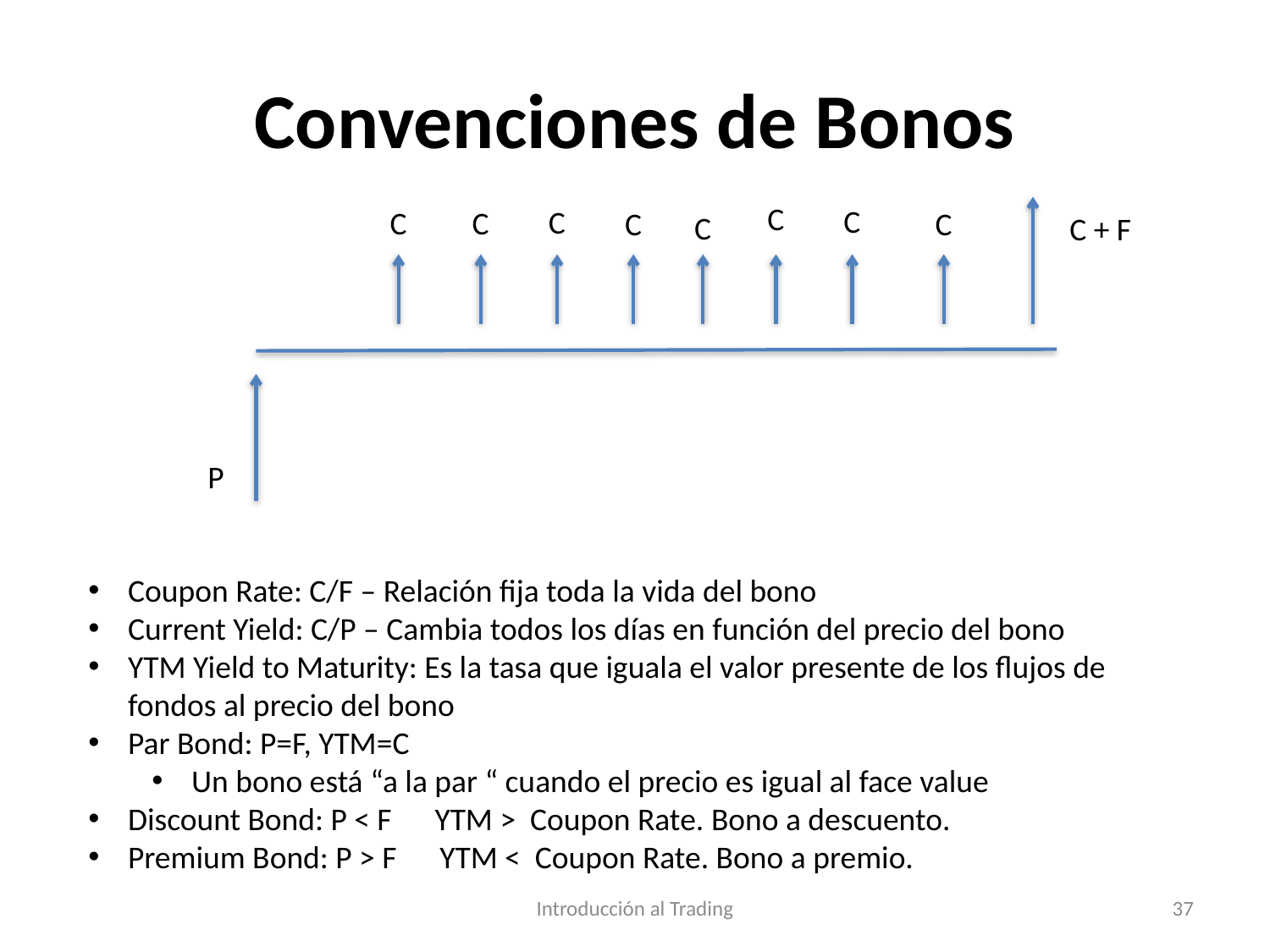

# Convenciones de Bonos
C
C
C
C
C
C
C
C
C + F
P

Coupon Rate: C/F – Relación fija toda la vida del bono
Current Yield: C/P – Cambia todos los días en función del precio del bono
YTM Yield to Maturity: Es la tasa que iguala el valor presente de los flujos de fondos al precio del bono
Par Bond: P=F, YTM=C
Un bono está “a la par “ cuando el precio es igual al face value
Discount Bond: P < F      YTM >  Coupon Rate. Bono a descuento.
Premium Bond: P > F      YTM <  Coupon Rate. Bono a premio.

Introducción al Trading
37